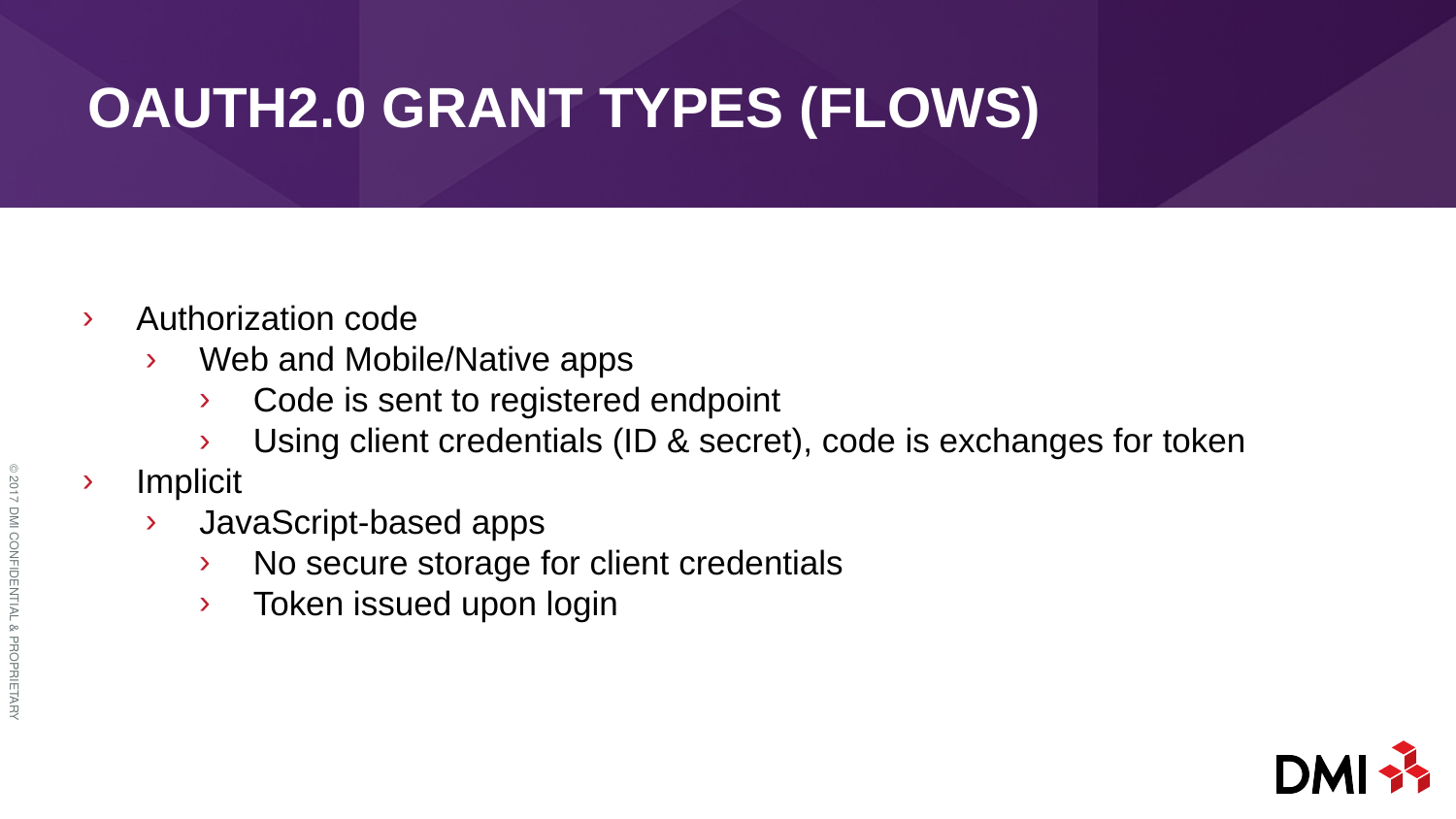

# OAuth2.0 Grant Types (flows)
Authorization code
Web and Mobile/Native apps
Code is sent to registered endpoint
Using client credentials (ID & secret), code is exchanges for token
Implicit
JavaScript-based apps
No secure storage for client credentials
Token issued upon login